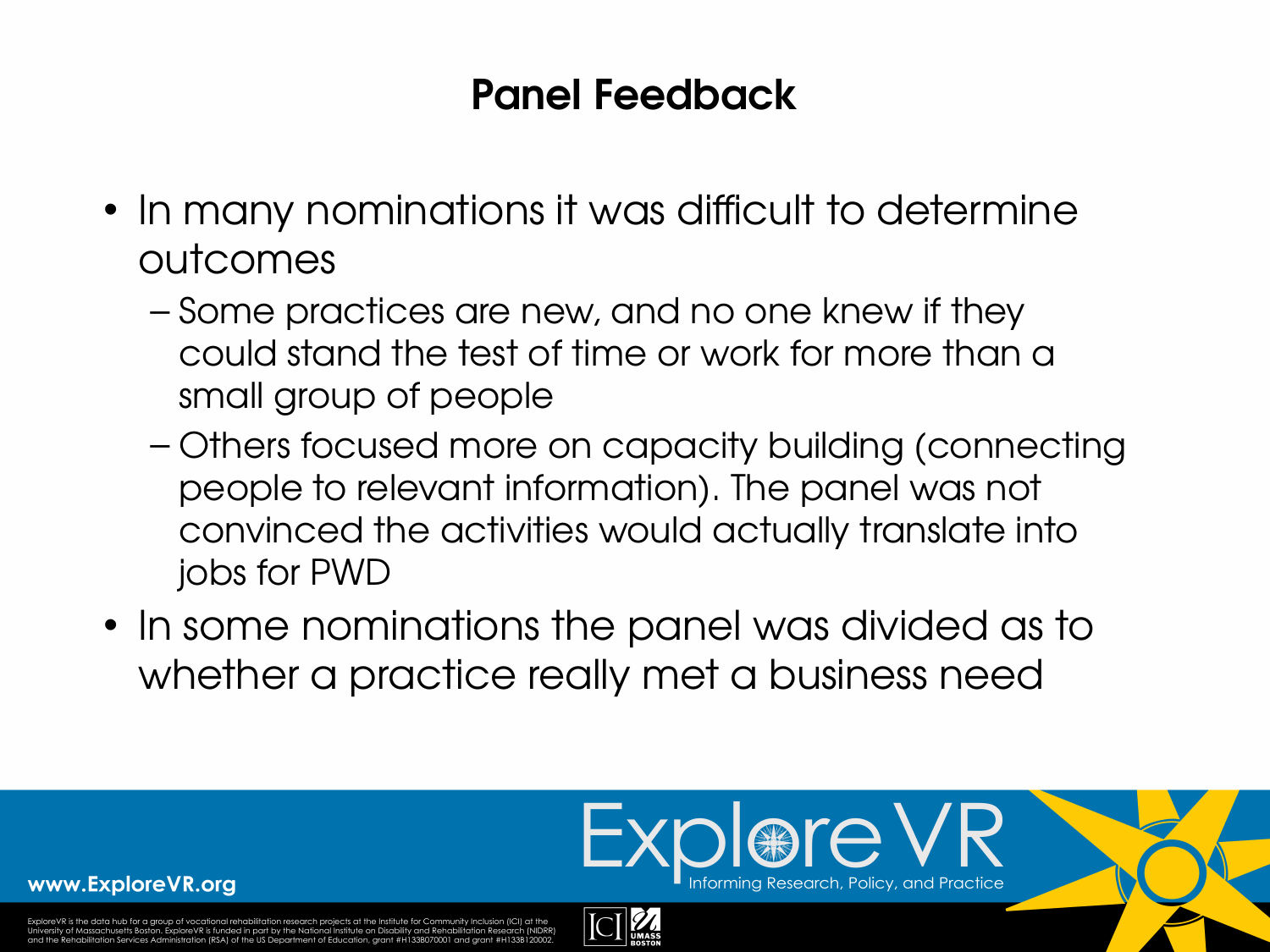

# Panel Feedback
In many nominations it was difficult to determine outcomes
Some practices are new, and no one knew if they could stand the test of time or work for more than a small group of people
Others focused more on capacity building (connecting people to relevant information). The panel was not convinced the activities would actually translate into jobs for PWD
In some nominations the panel was divided as to whether a practice really met a business need